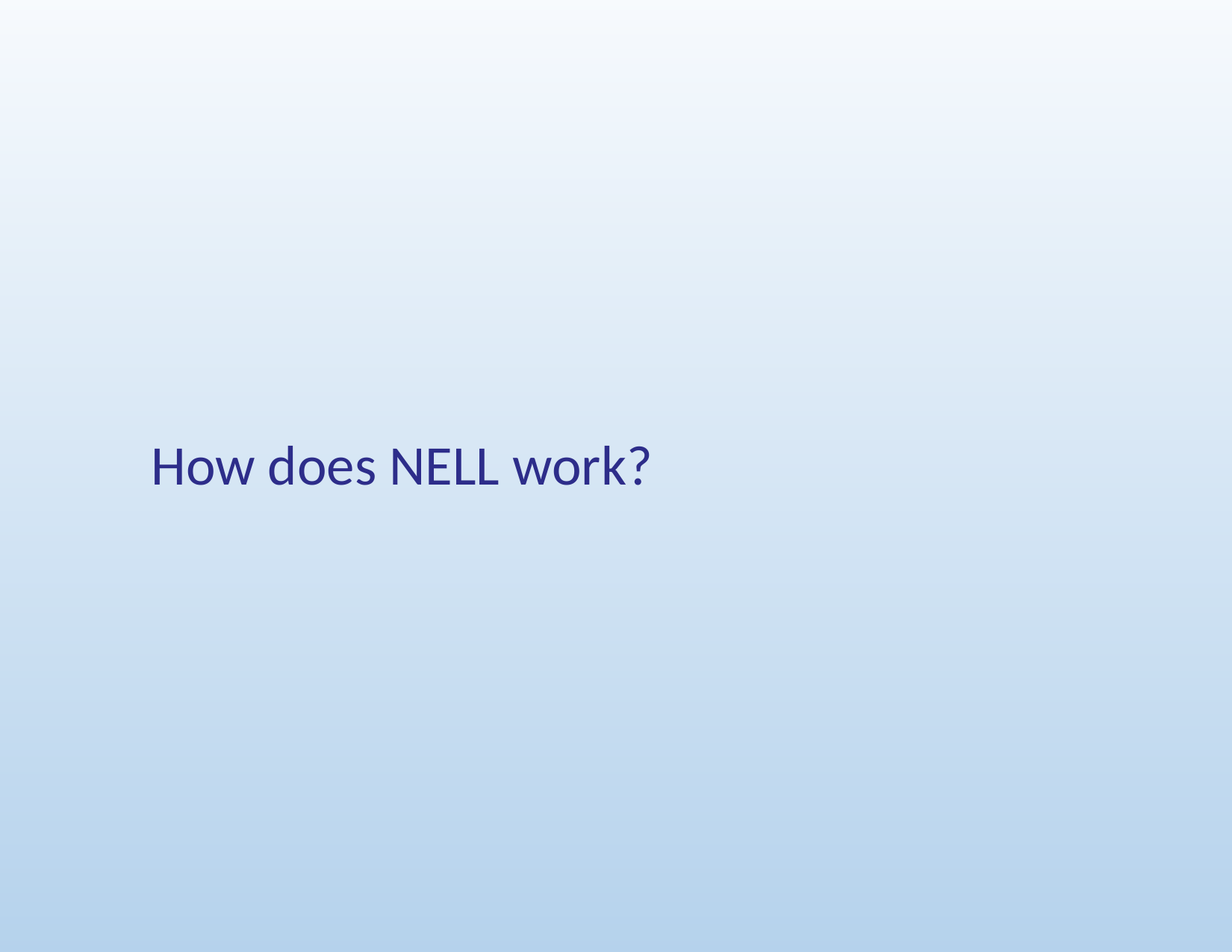

# How does NELL work?
University at Buffalo